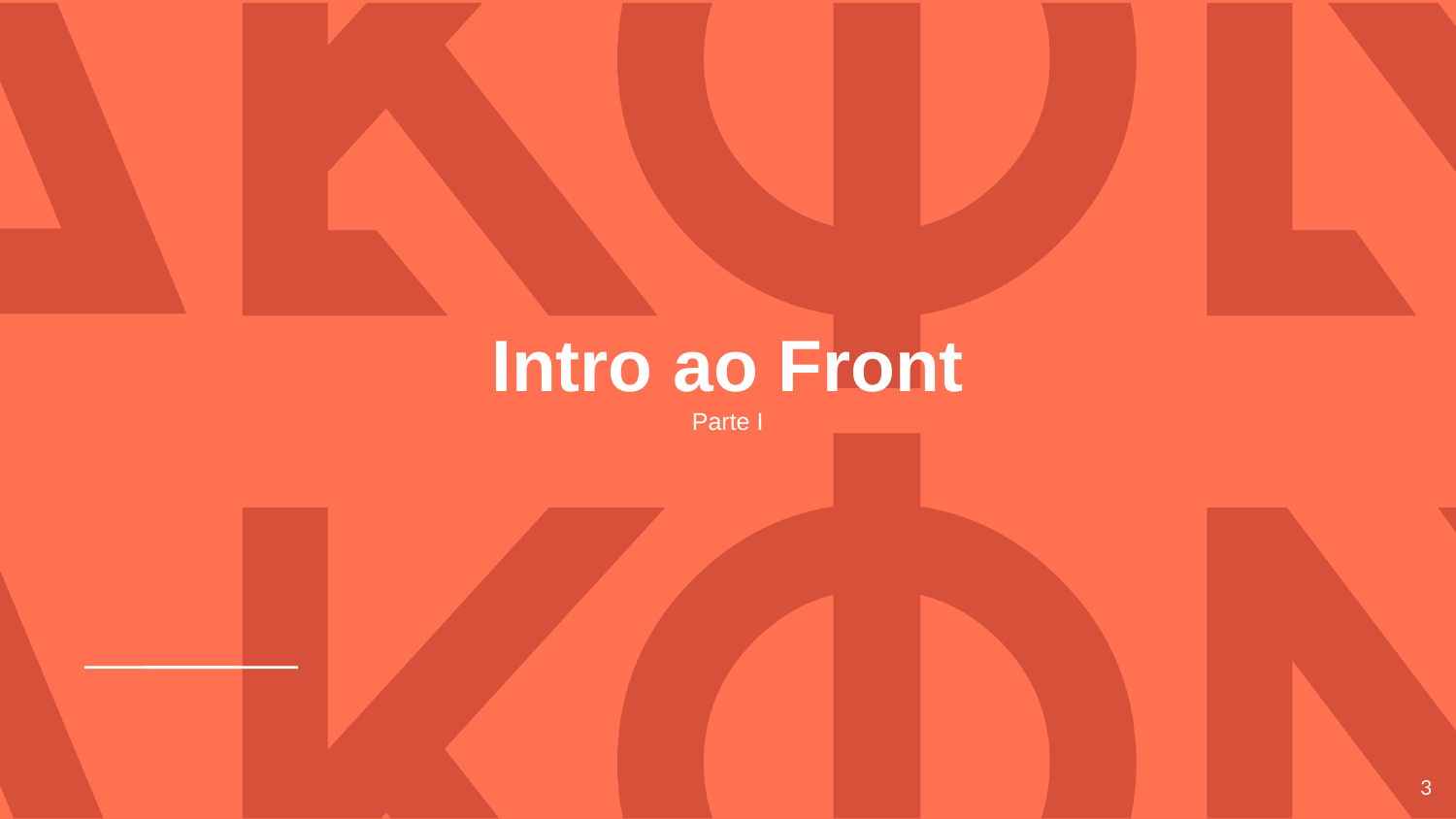

# Intro ao Front
Parte I
3